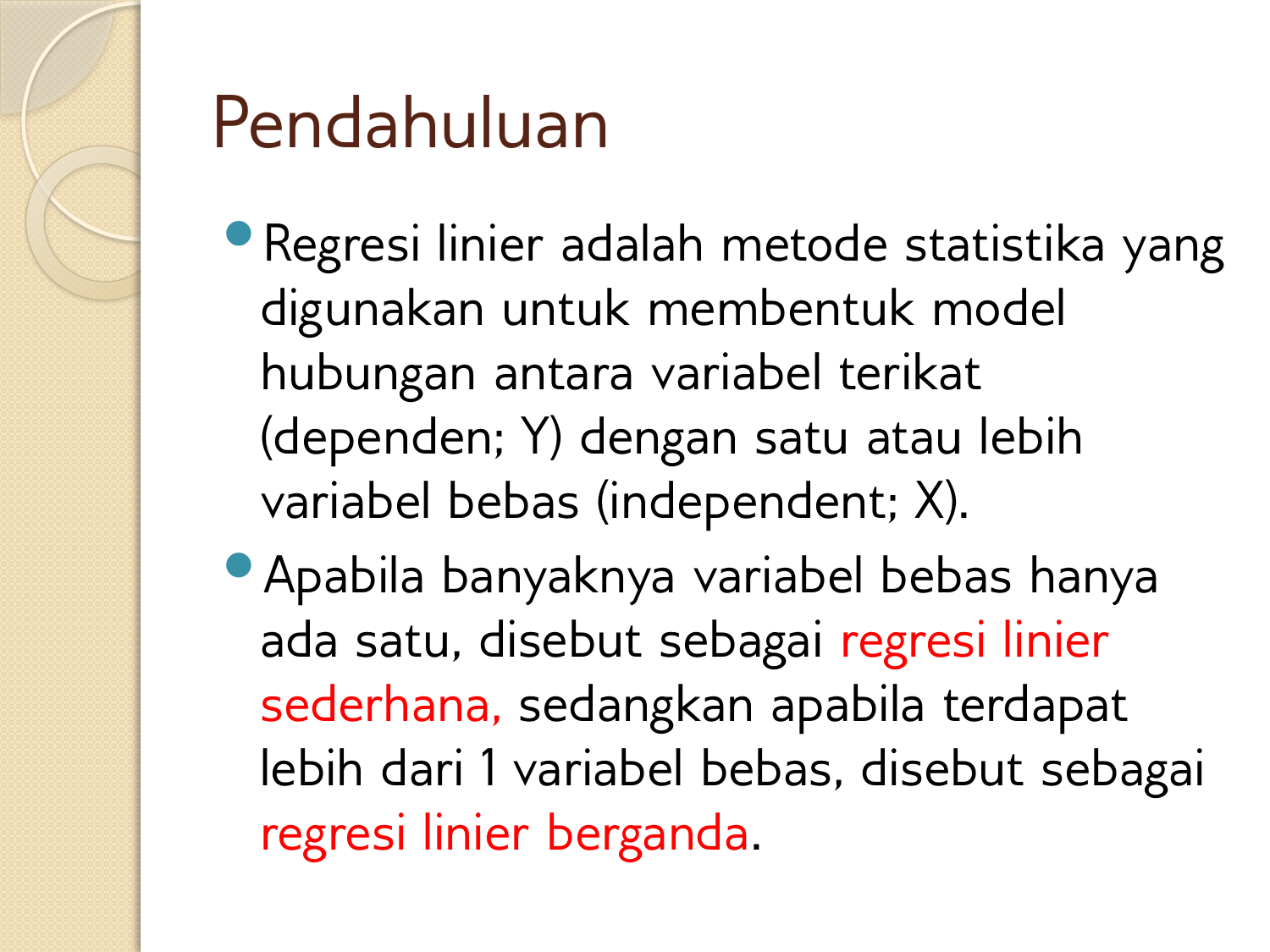

# Pendahuluan
Regresi linier adalah metode statistika yang digunakan untuk membentuk model hubungan antara variabel terikat (dependen; Y) dengan satu atau lebih variabel bebas (independent; X).
Apabila banyaknya variabel bebas hanya ada satu, disebut sebagai regresi linier sederhana, sedangkan apabila terdapat lebih dari 1 variabel bebas, disebut sebagai regresi linier berganda.